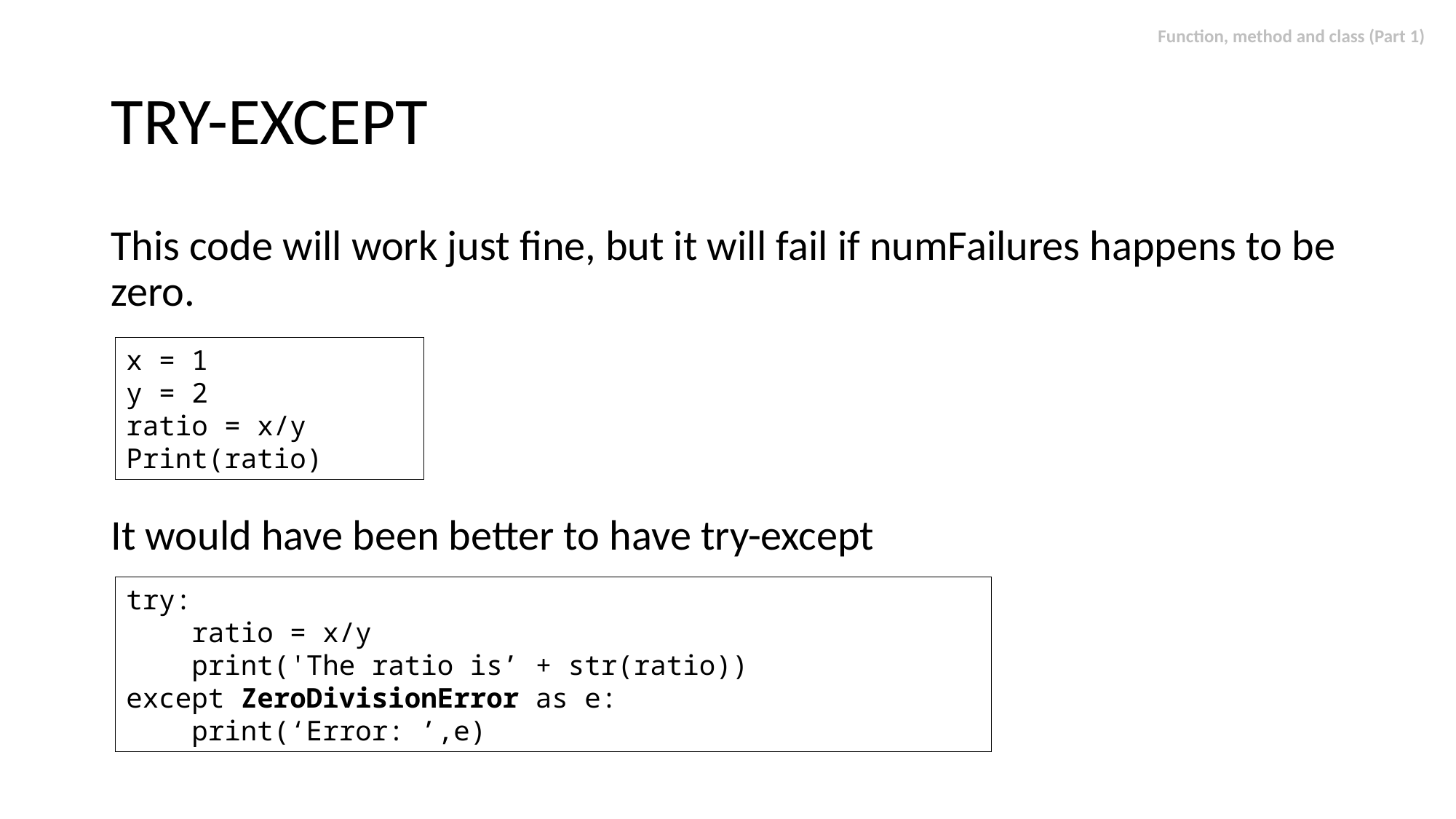

# TRY-EXCEPT
This code will work just fine, but it will fail if numFailures happens to be zero.

It would have been better to have try-except
x = 1
y = 2
ratio = x/y
Print(ratio)
try:
    ratio = x/y
    print('The ratio is’ + str(ratio))
except ZeroDivisionError as e:
    print(‘Error: ’,e)